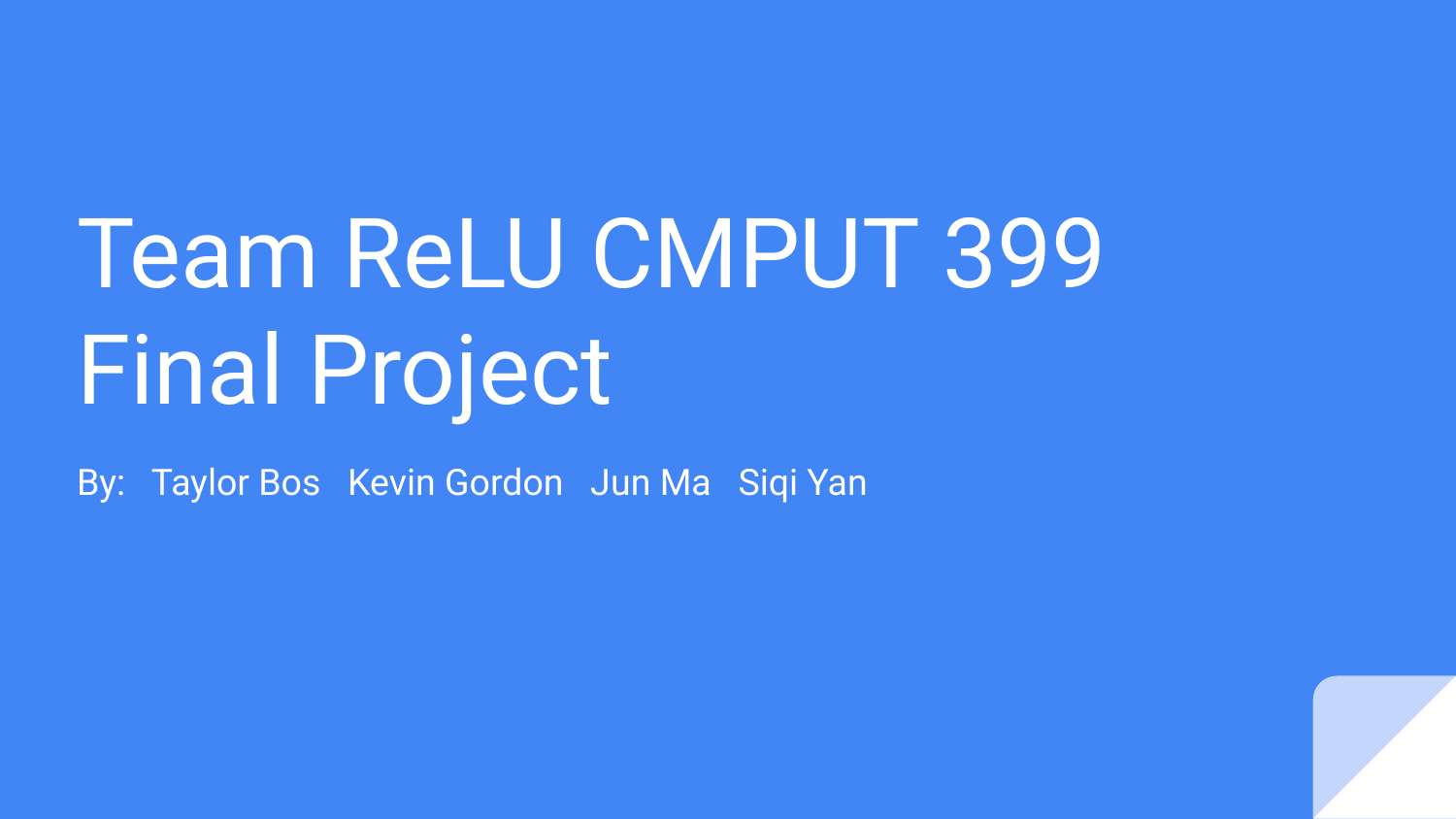

# Team ReLU CMPUT 399
Final Project
By:   Taylor Bos   Kevin Gordon   Jun Ma   Siqi Yan